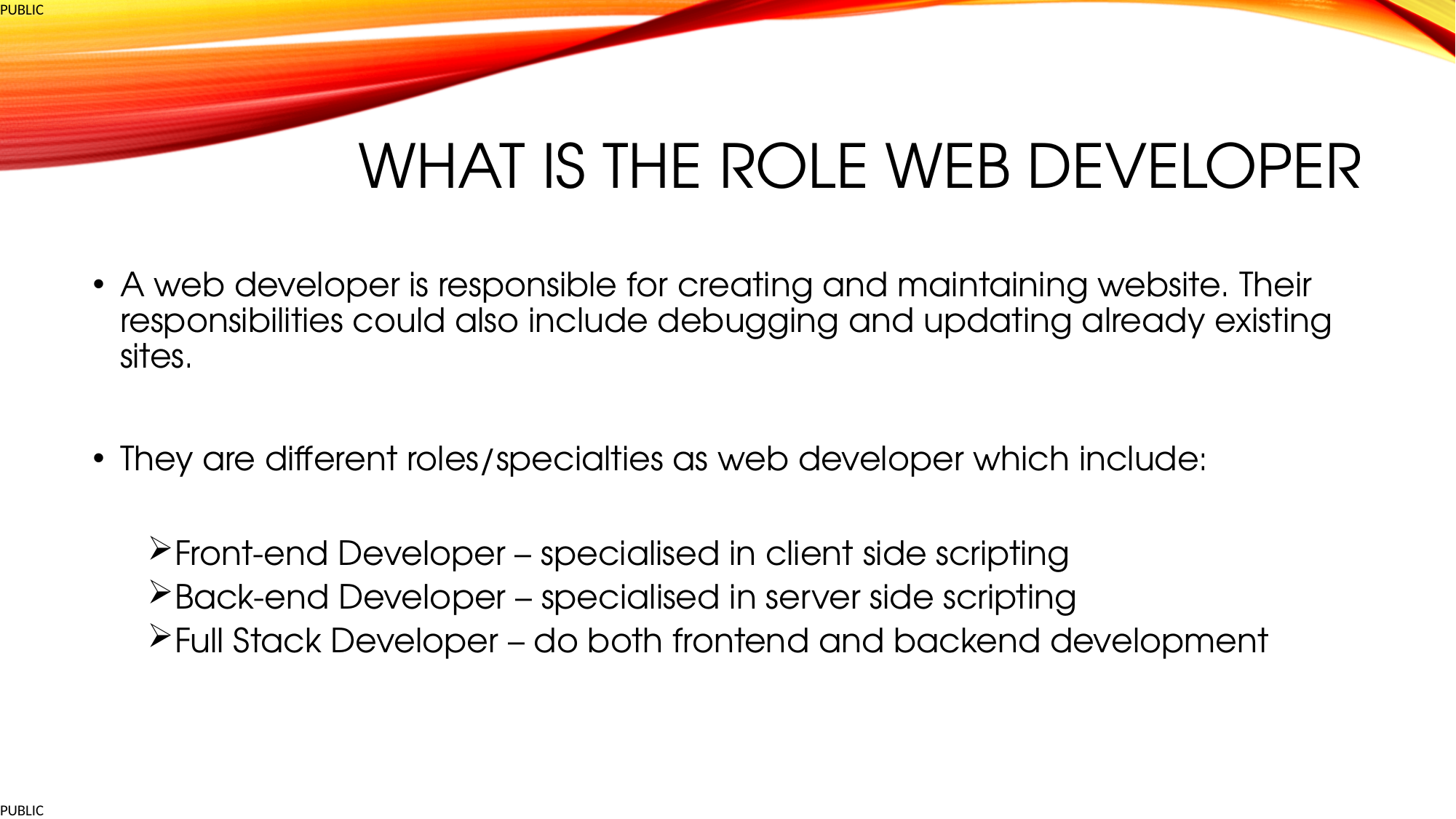

# What is the Role Web Developer
A web developer is responsible for creating and maintaining website. Their responsibilities could also include debugging and updating already existing sites.

They are different roles/specialties as web developer which include:

Front-end Developer – specialised in client side scripting
Back-end Developer – specialised in server side scripting
Full Stack Developer – do both frontend and backend development